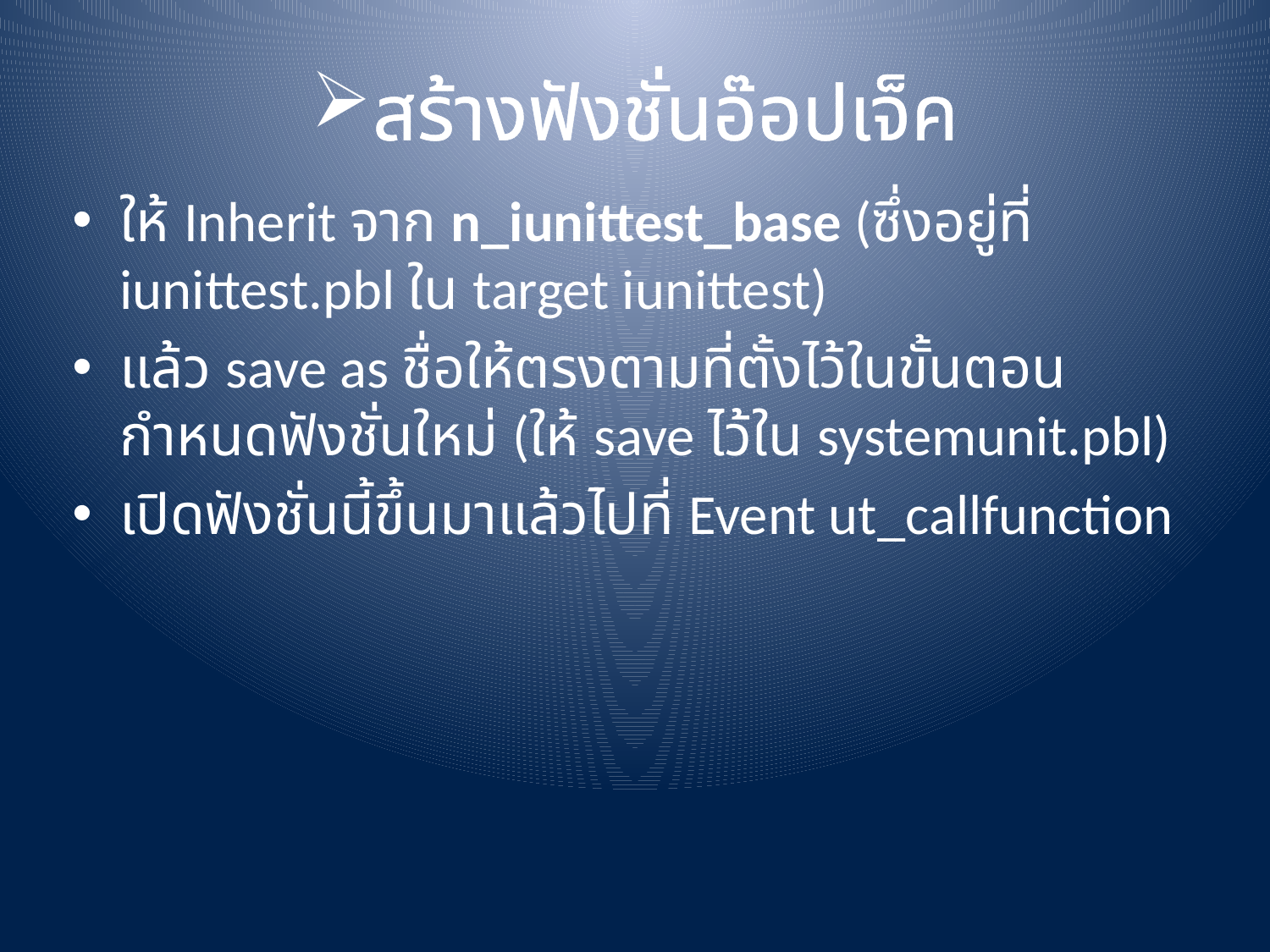

# สร้างฟังชั่นอ๊อปเจ็ค
ให้ Inherit จาก n_iunittest_base (ซึ่งอยู่ที่ iunittest.pbl ใน target iunittest)
แล้ว save as ชื่อให้ตรงตามที่ตั้งไว้ในขั้นตอน กำหนดฟังชั่นใหม่ (ให้ save ไว้ใน systemunit.pbl)
เปิดฟังชั่นนี้ขึ้นมาแล้วไปที่ Event ut_callfunction